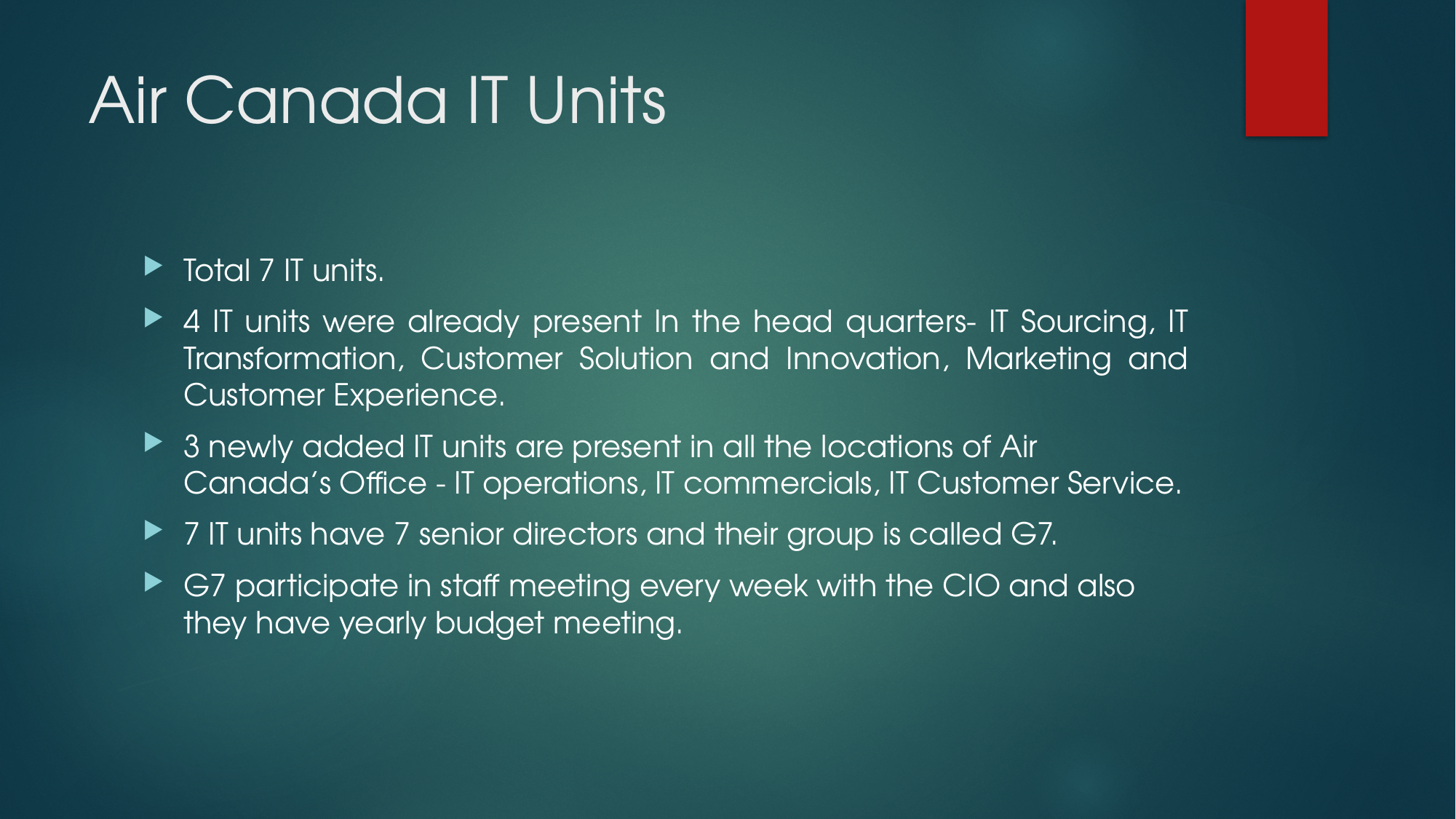

# Air Canada IT Units
Total 7 IT units.
4 IT units were already present In the head quarters- IT Sourcing, IT Transformation, Customer Solution and Innovation, Marketing and Customer Experience.
3 newly added IT units are present in all the locations of Air Canada’s Office - IT operations, IT commercials, IT Customer Service.
7 IT units have 7 senior directors and their group is called G7.
G7 participate in staff meeting every week with the CIO and also they have yearly budget meeting.